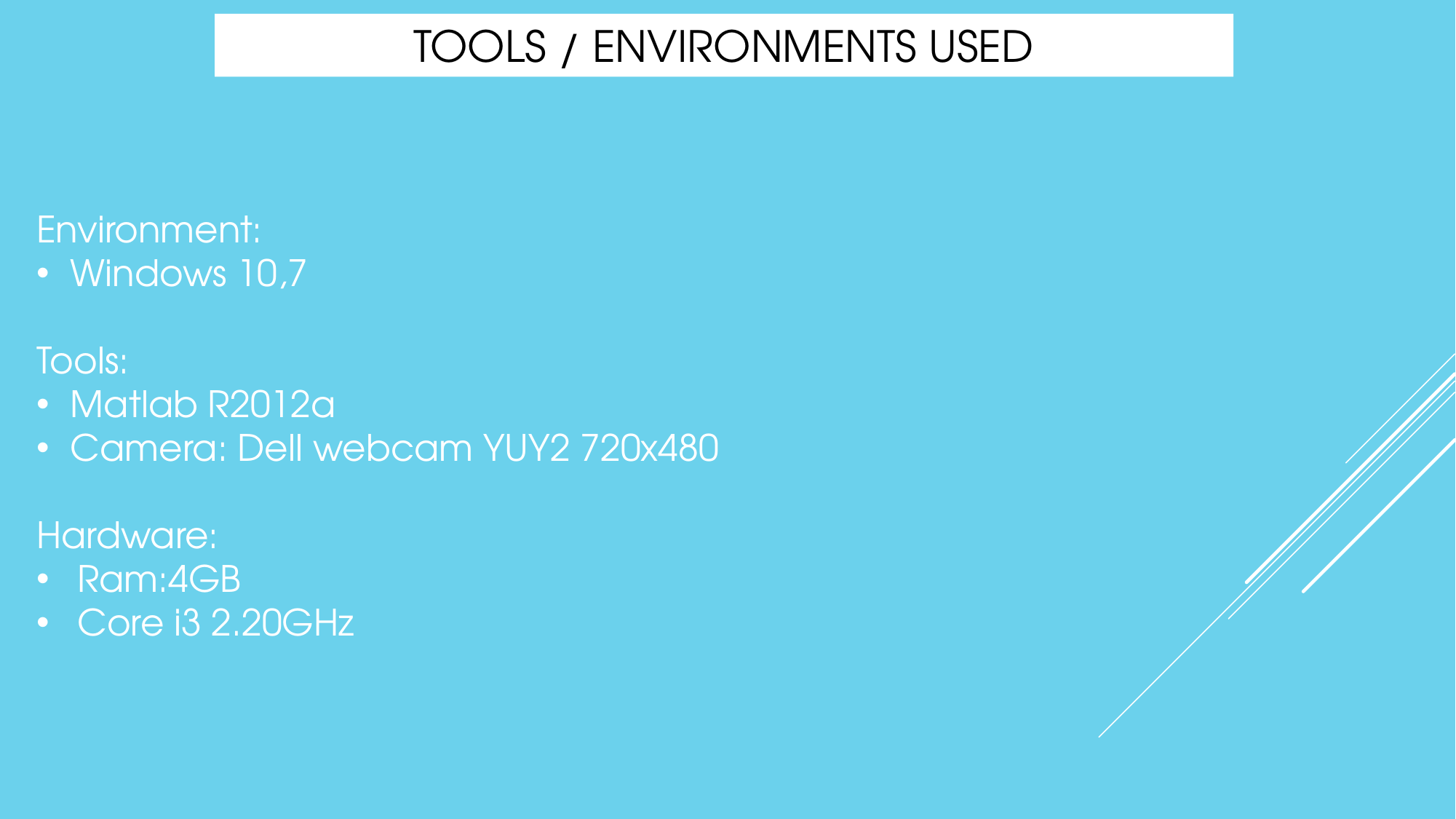

# Tools / Environments Used

Environment:
Windows 10,7

Tools:
Matlab R2012a
Camera: Dell webcam YUY2 720x480

Hardware:
Ram:4GB
Core i3 2.20GHz